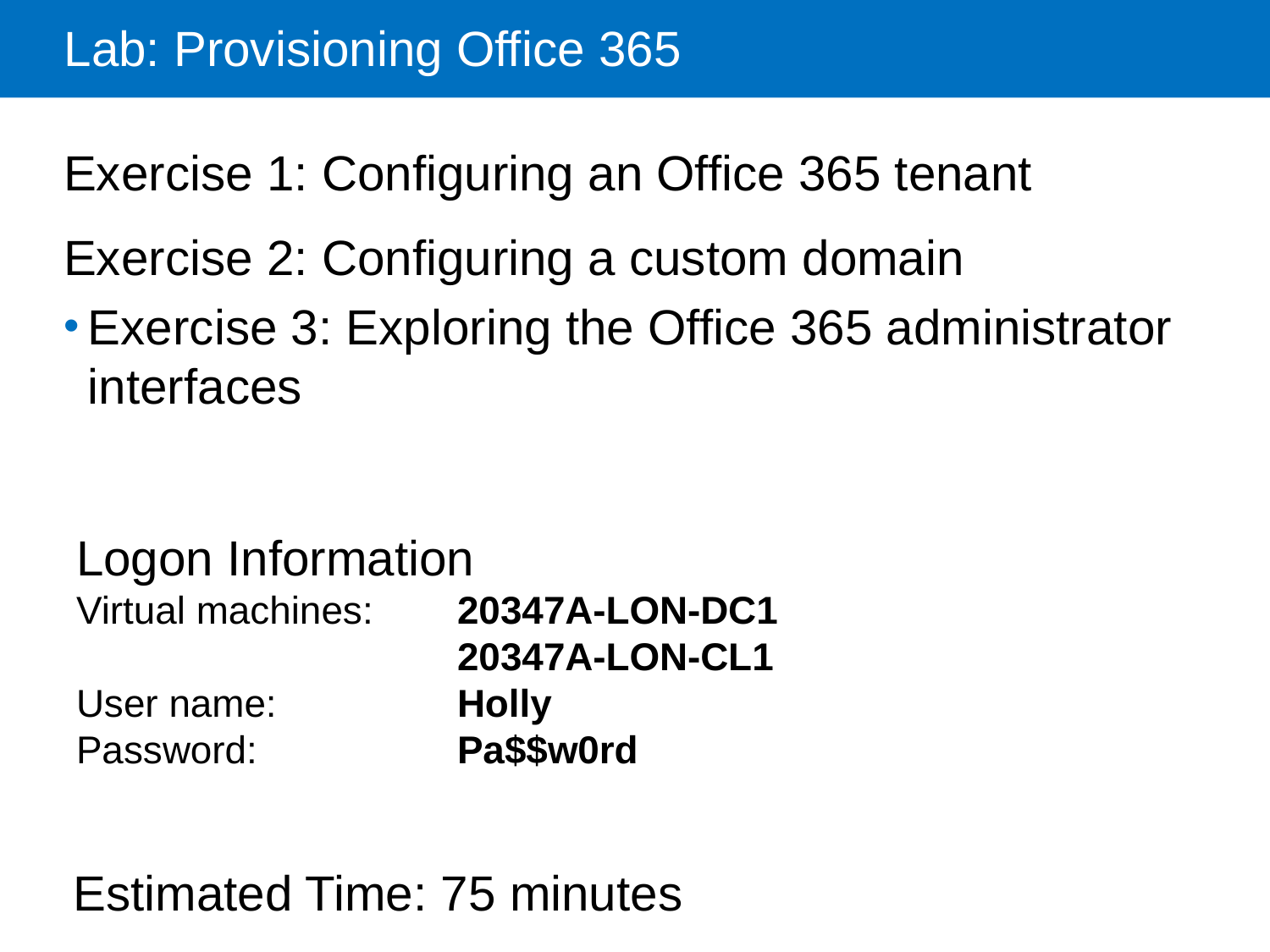

# Lab: Provisioning Office 365
Exercise 1: Configuring an Office 365 tenant
Exercise 2: Configuring a custom domain
Exercise 3: Exploring the Office 365 administrator interfaces
Logon Information
Virtual machines: 	20347A-LON-DC1 				20347A-LON-CL1
User name: 		Holly
Password: 		Pa$$w0rd

Estimated Time: 75 minutes